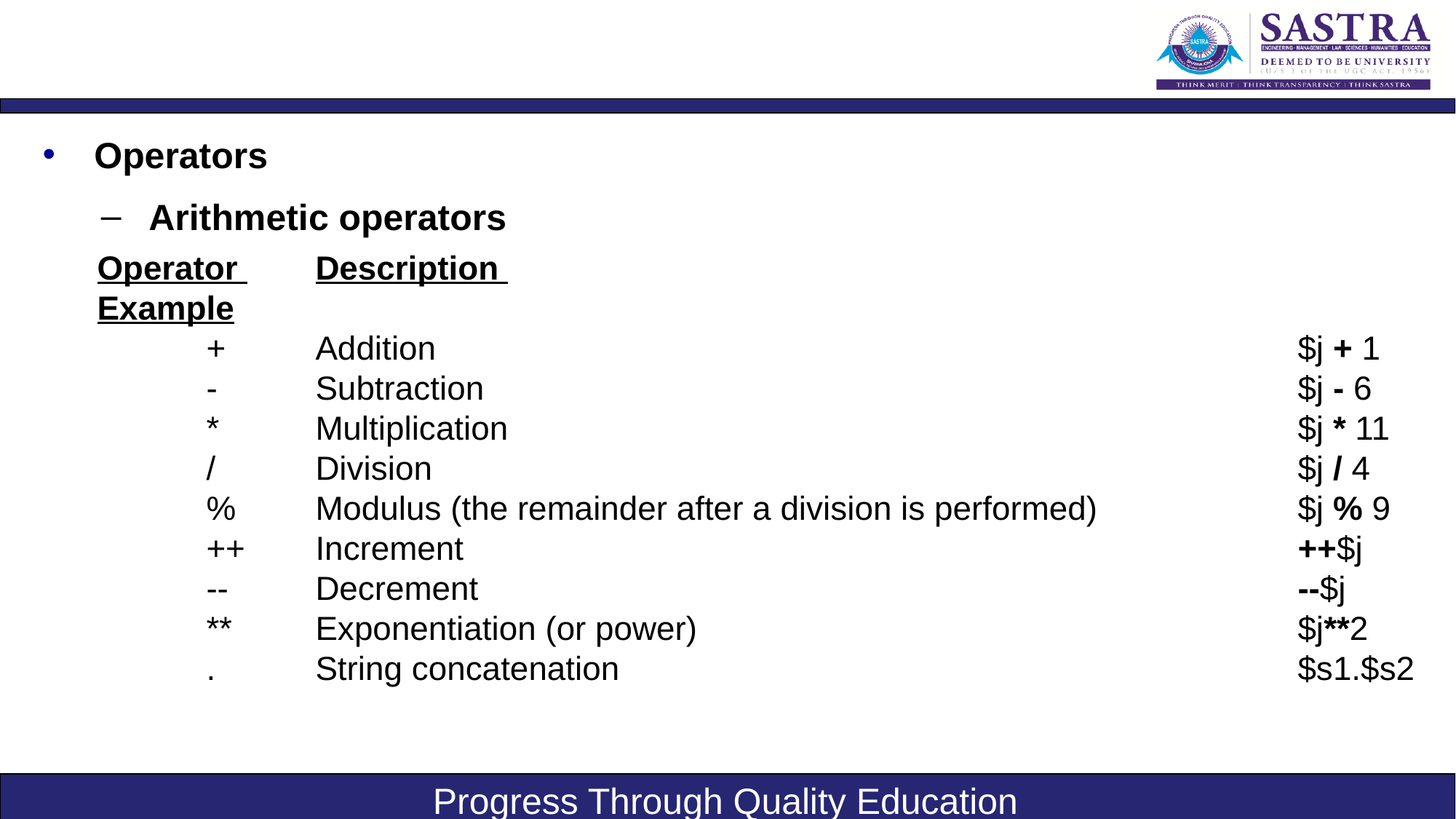

#
Operators
Arithmetic operators
Operator 	Description 								Example
	+ 	Addition 								$j + 1
	- 	Subtraction 								$j - 6
	* 	Multiplication 								$j * 11
	/ 	Division 								$j / 4
	% 	Modulus (the remainder after a division is performed) 		$j % 9
	++ 	Increment 								++$j
	-- 	Decrement 								--$j
	** 	Exponentiation (or power) 						$j**2
	.	String concatenation							$s1.$s2